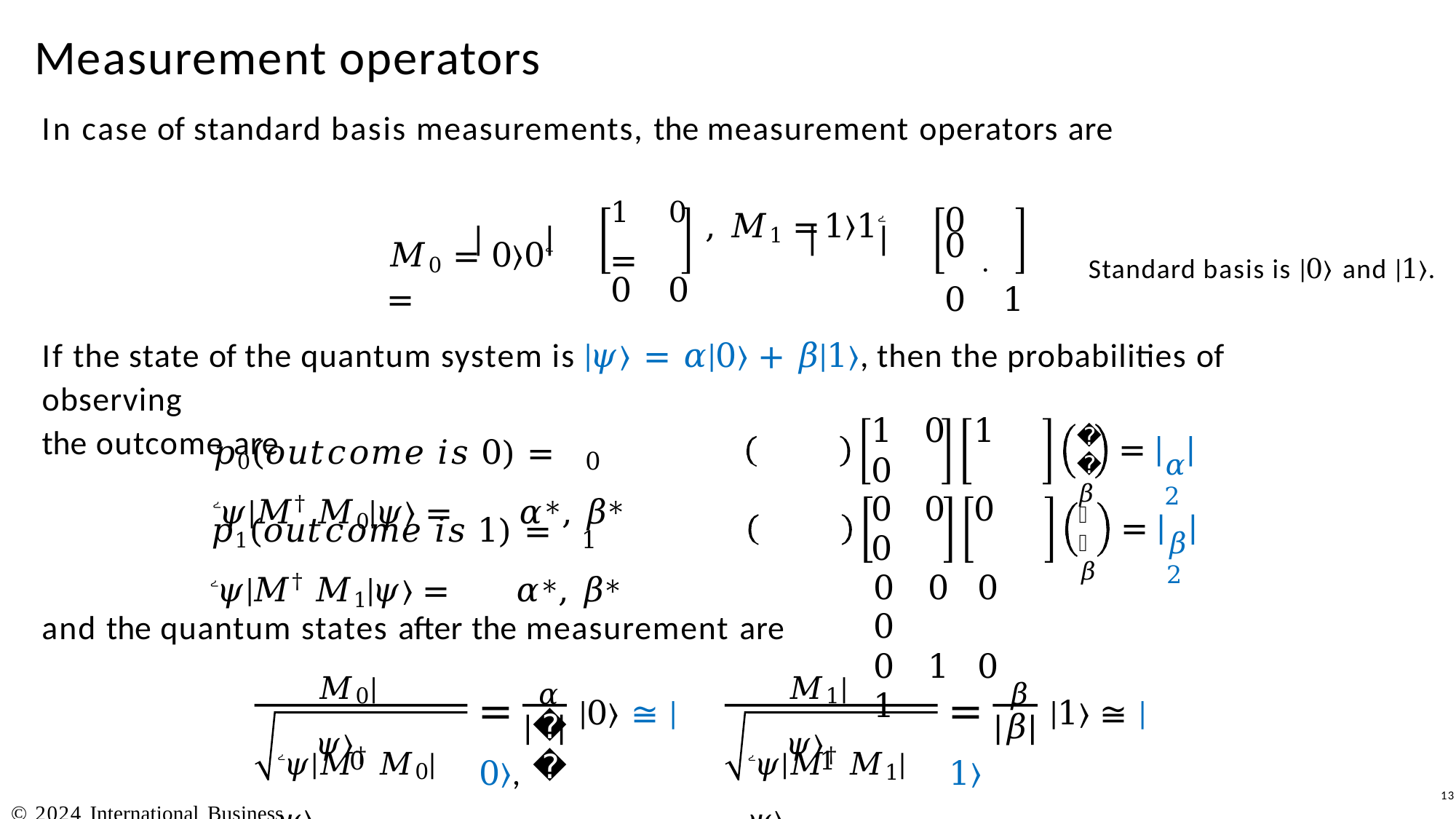

# Measurement operators
In case of standard basis measurements, the measurement operators are
0	0 .
0	1

𝑀0 =	0⟩ۦ0	=
1	0	,	𝑀1 =	1⟩ۦ1	=
0	0

Standard basis is |0⟩ and |1⟩.
If the state of the quantum system is |𝜓⟩ = 𝛼|0⟩ + 𝛽|1⟩, then the probabilities of observing
the outcome are
1	0	1	0
0	0	0	0
0	0	0	0
0	1	0	1
𝛼 2

𝛼
𝛽

𝑝0(𝑜𝑢𝑡𝑐𝑜𝑚𝑒 𝑖𝑠 0) =	ۦ𝜓|𝑀† 𝑀0|𝜓⟩ =	𝛼∗, 𝛽∗
=

0
𝛽 2

𝛼
𝛽

𝑝1(𝑜𝑢𝑡𝑐𝑜𝑚𝑒 𝑖𝑠 1) =	ۦ𝜓|𝑀† 𝑀1|𝜓⟩ =	𝛼∗, 𝛽∗
=

1
and the quantum states after the measurement are
𝑀0|𝜓⟩
𝑀1|𝜓⟩
=	𝛼	|0⟩ ≅ |0⟩,
=	𝛽	|1⟩ ≅ |1⟩

𝛼
𝛽

ۦ𝜓|𝑀† 𝑀0|𝜓⟩
ۦ𝜓|𝑀† 𝑀1|𝜓⟩
0
1
13
© 2024 International Business Machines Corporation